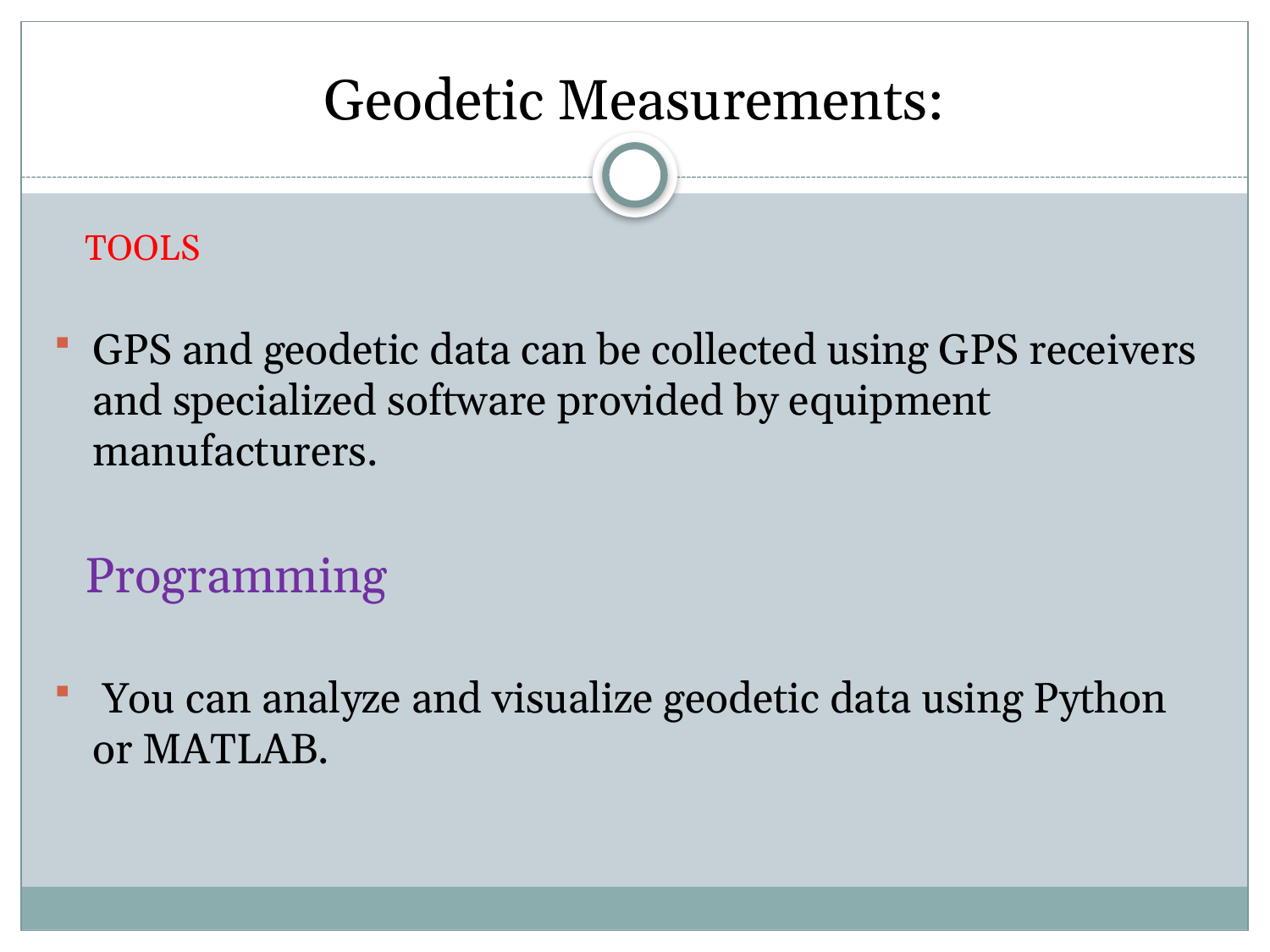

# Geodetic Measurements:
   TOOLS

GPS and geodetic data can be collected using GPS receivers and specialized software provided by equipment manufacturers.

   Programming

 You can analyze and visualize geodetic data using Python or MATLAB.